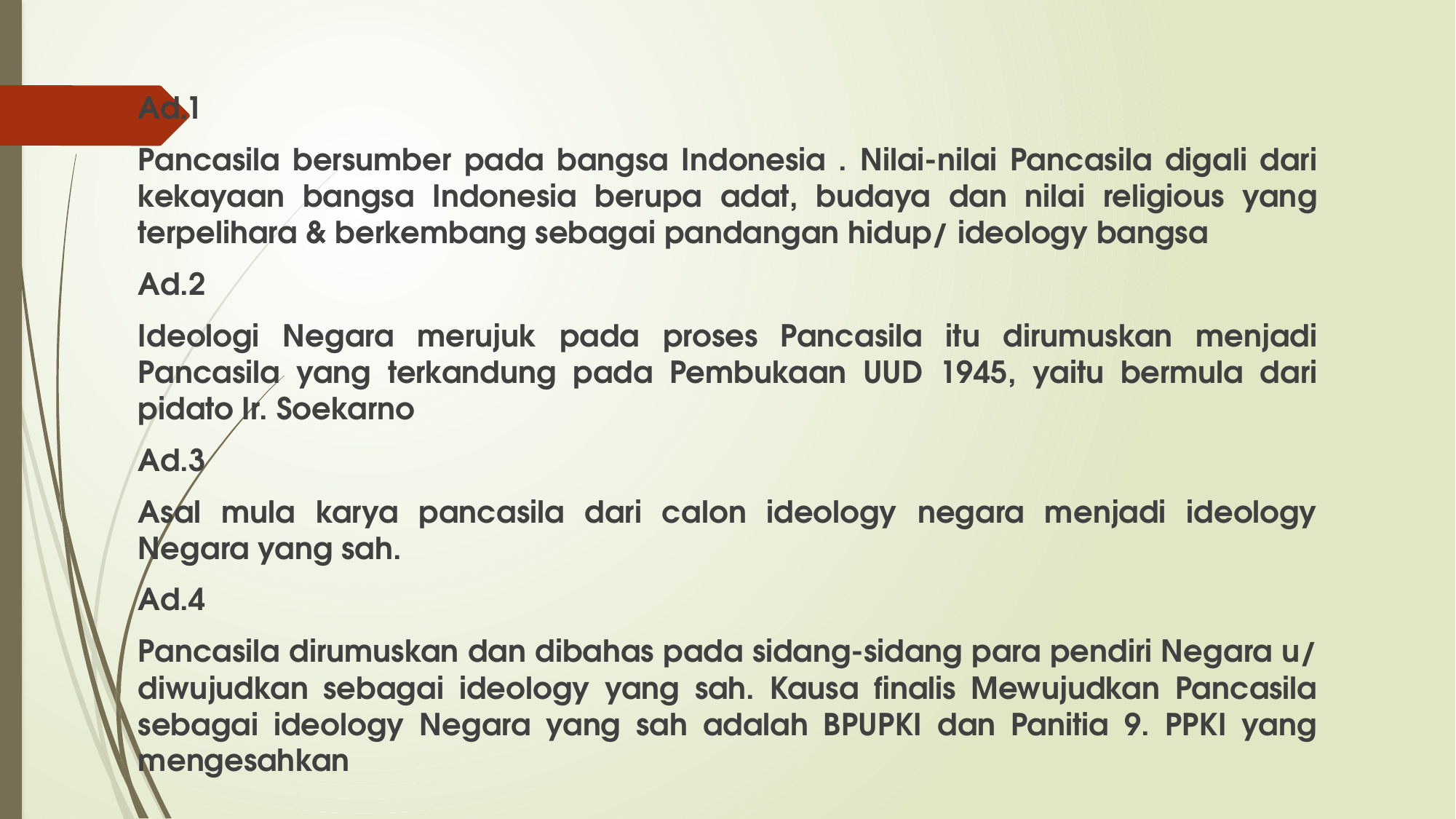

Ad.1
Pancasila bersumber pada bangsa Indonesia . Nilai-nilai Pancasila digali dari kekayaan bangsa Indonesia berupa adat, budaya dan nilai religious yang terpelihara & berkembang sebagai pandangan hidup/ ideology bangsa
Ad.2
Ideologi Negara merujuk pada proses Pancasila itu dirumuskan menjadi Pancasila yang terkandung pada Pembukaan UUD 1945, yaitu bermula dari pidato Ir. Soekarno
Ad.3
Asal mula karya pancasila dari calon ideology negara menjadi ideology Negara yang sah.
Ad.4
Pancasila dirumuskan dan dibahas pada sidang-sidang para pendiri Negara u/ diwujudkan sebagai ideology yang sah. Kausa finalis Mewujudkan Pancasila sebagai ideology Negara yang sah adalah BPUPKI dan Panitia 9. PPKI yang mengesahkan